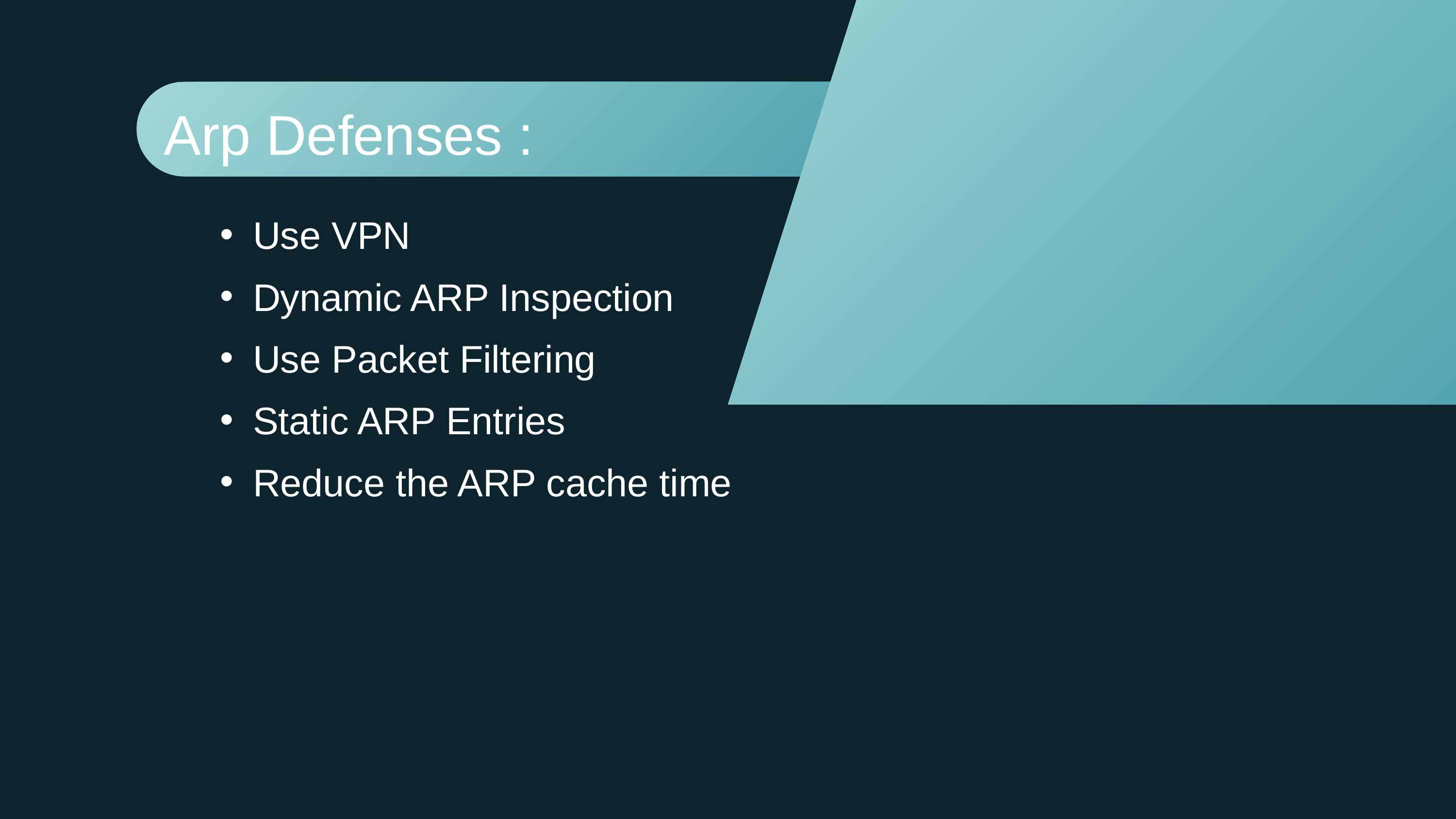

Arp Defenses :
Use VPN
Dynamic ARP Inspection
Use Packet Filtering
Static ARP Entries
Reduce the ARP cache time